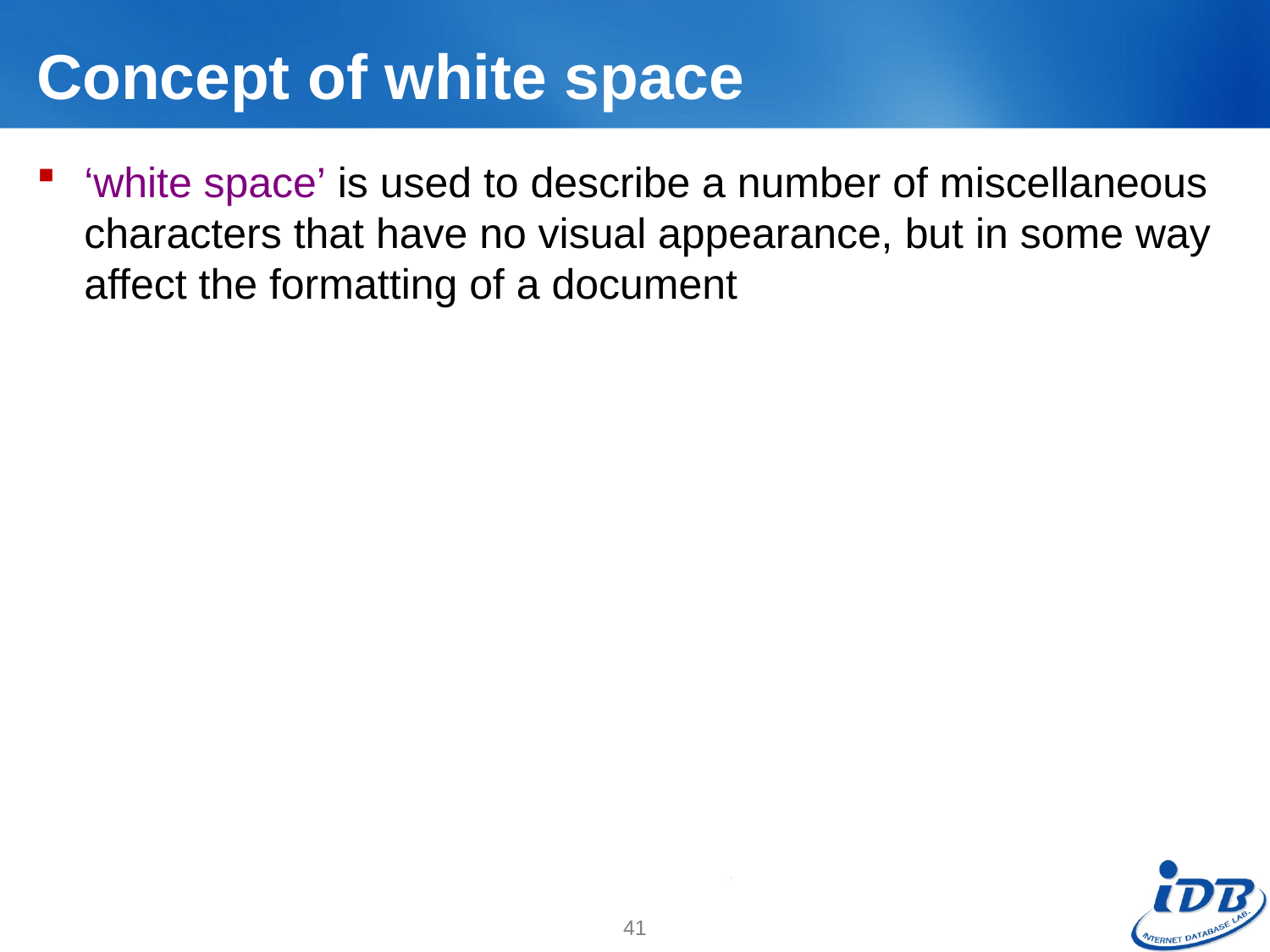

# Concept of white space
‘white space’ is used to describe a number of miscellaneous characters that have no visual appearance, but in some way affect the formatting of a document
41